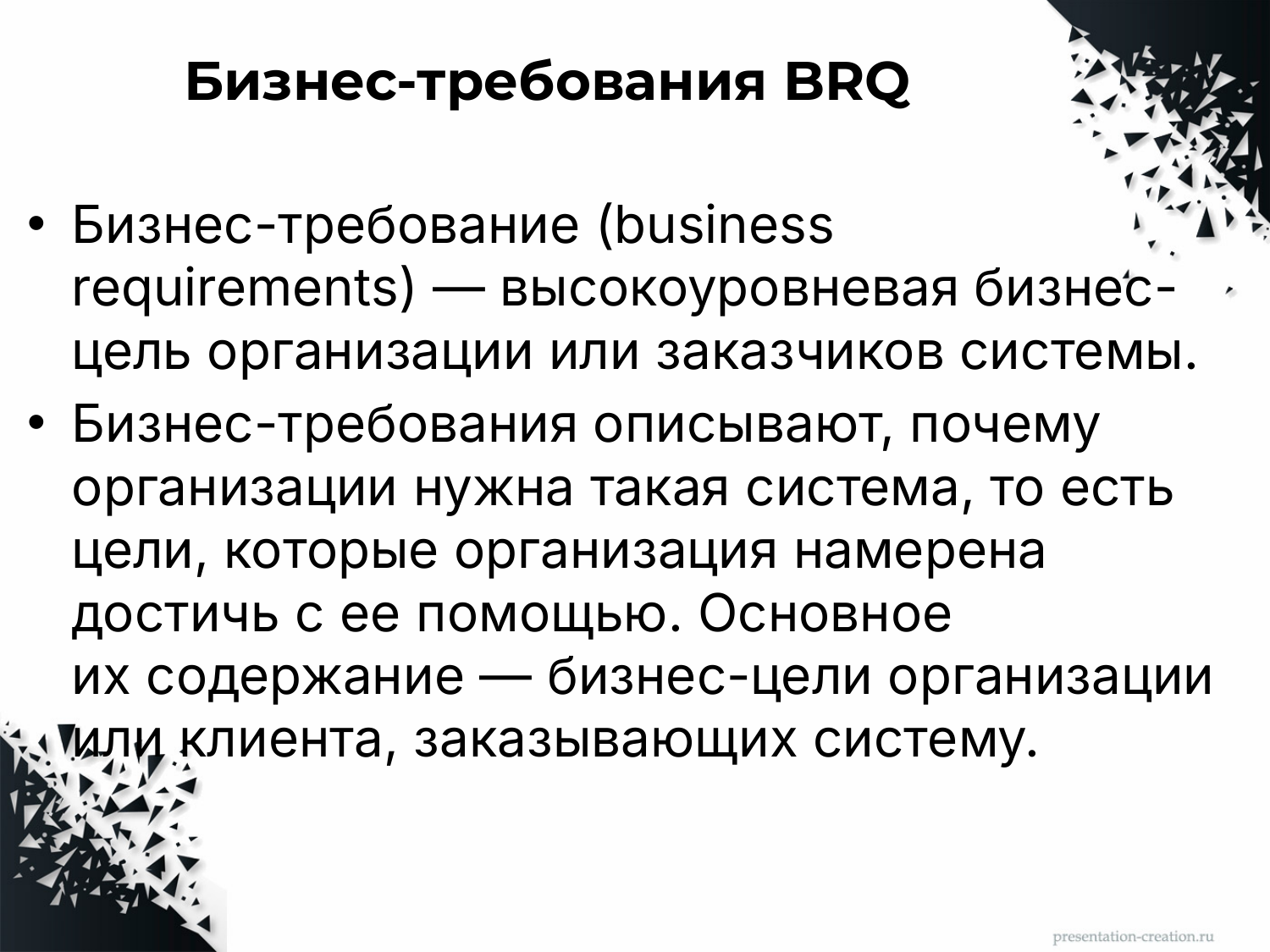

# Бизнес-требования BRQ
Бизнес-требование (business requirements) — высокоуровневая бизнес-цель организации или заказчиков системы.
Бизнес-требования описывают, почему организации нужна такая система, то есть цели, которые организация намерена достичь с ее помощью. Основное их содержание — бизнес-цели организации или клиента, заказывающих систему.